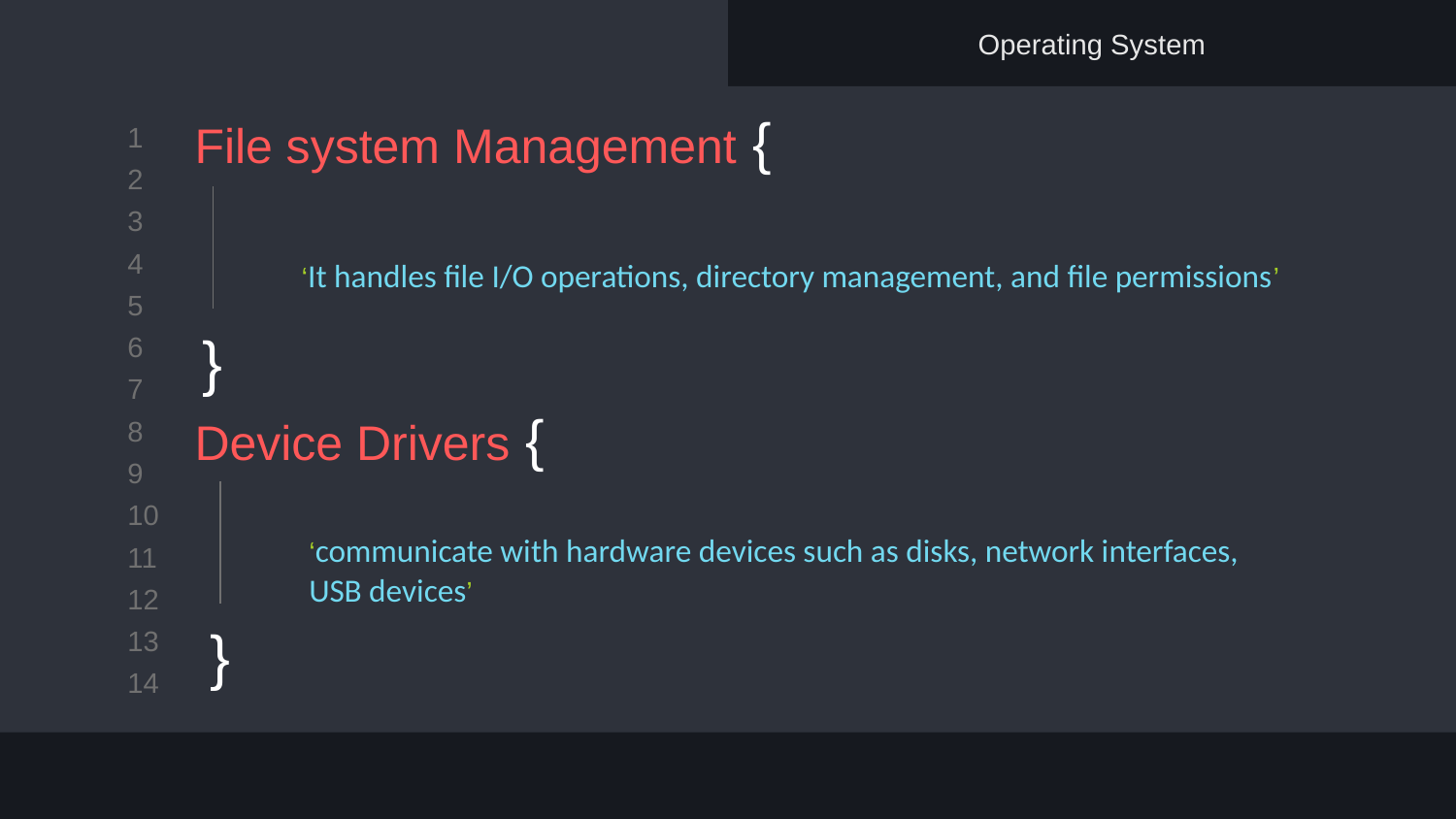

Operating System
# File system Management {
}
‘It handles file I/O operations, directory management, and file permissions’
Device Drivers {
}
‘communicate with hardware devices such as disks, network interfaces, USB devices’